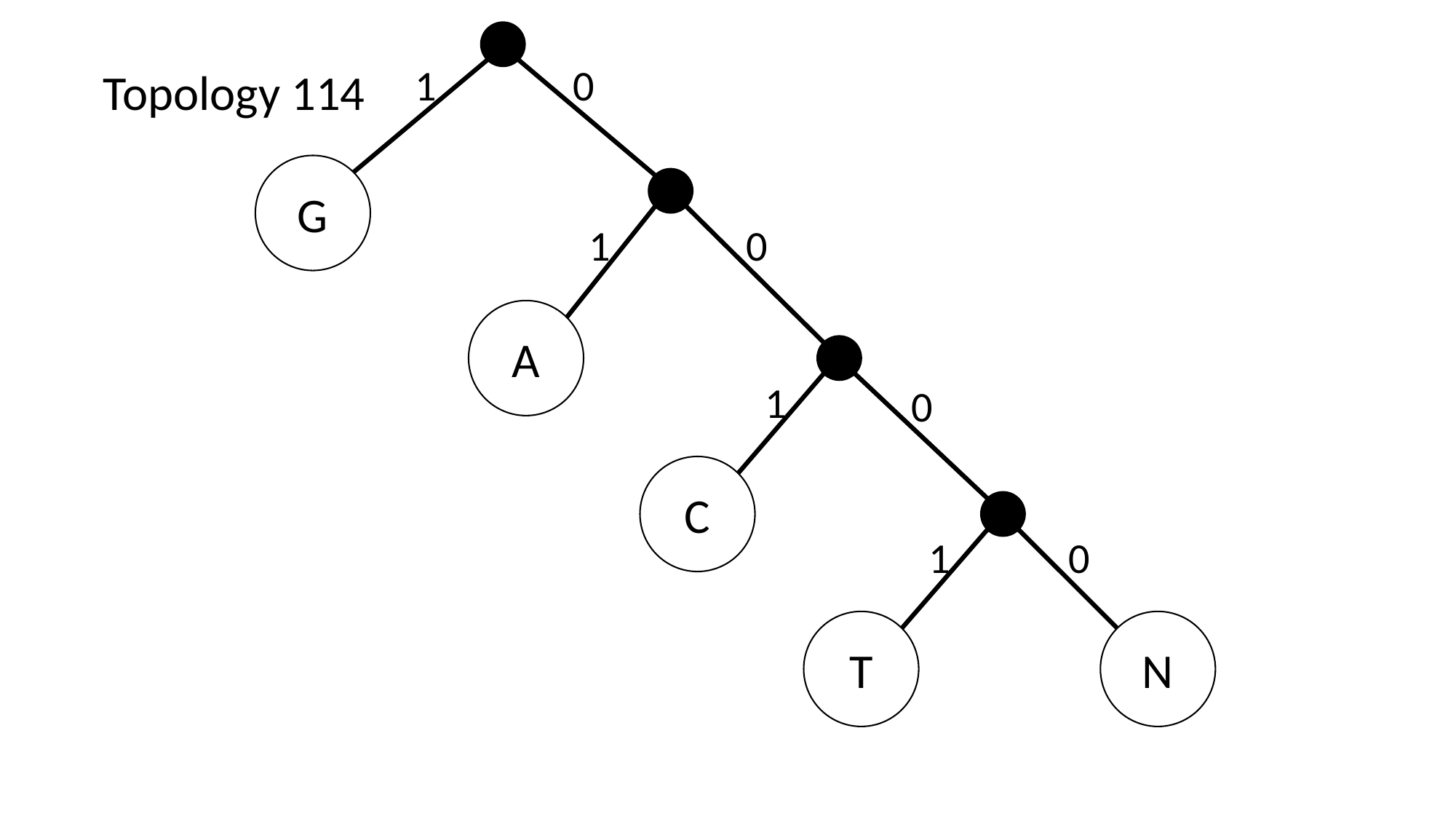

1
0
Topology 114
G

1
0
A

1
0
C

1
0
T
N